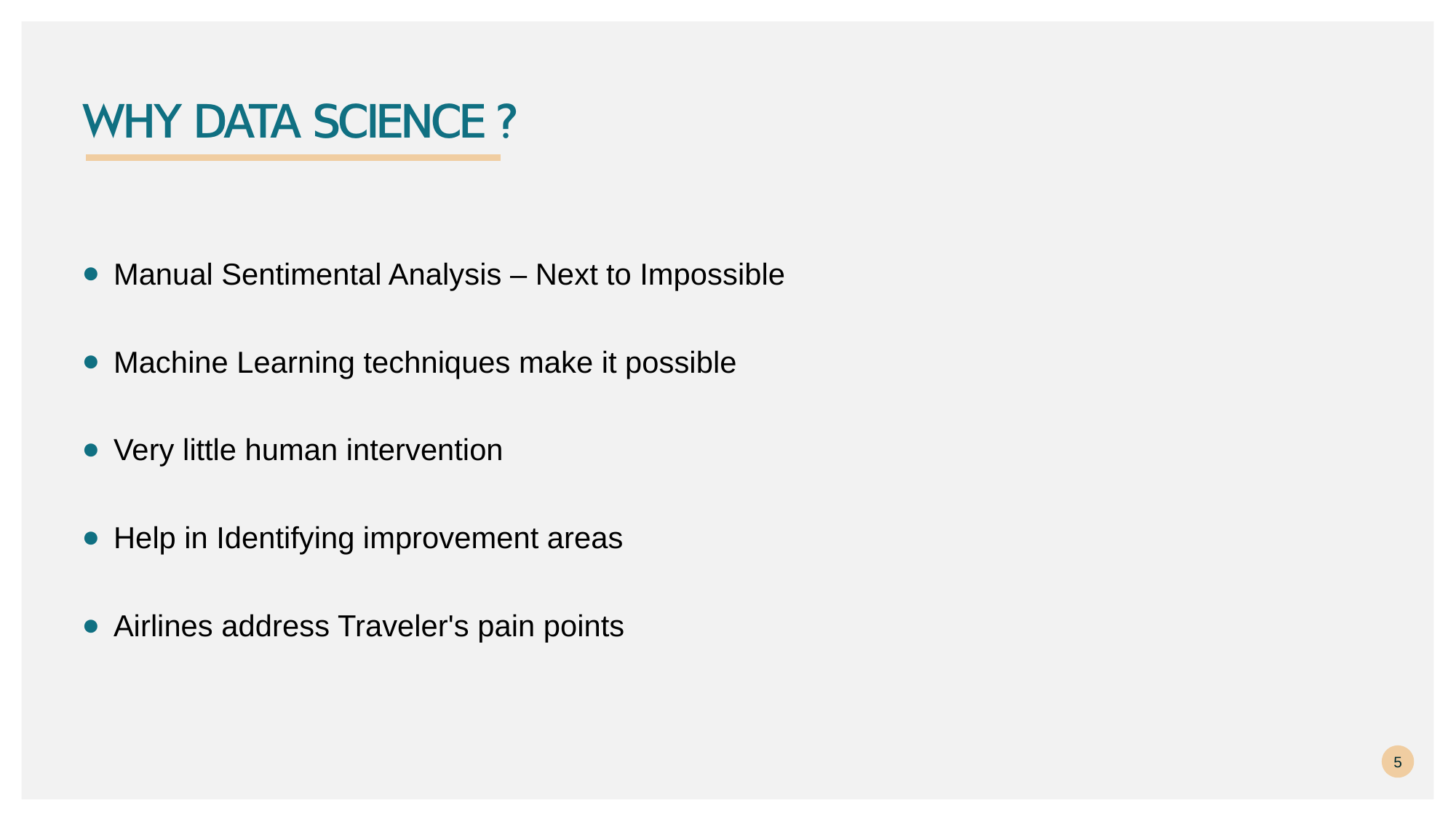

# Why data science ?

Manual Sentimental Analysis – Next to Impossible
Machine Learning techniques make it possible
Very little human intervention
Help in Identifying improvement areas
Airlines address Traveler's pain points

5